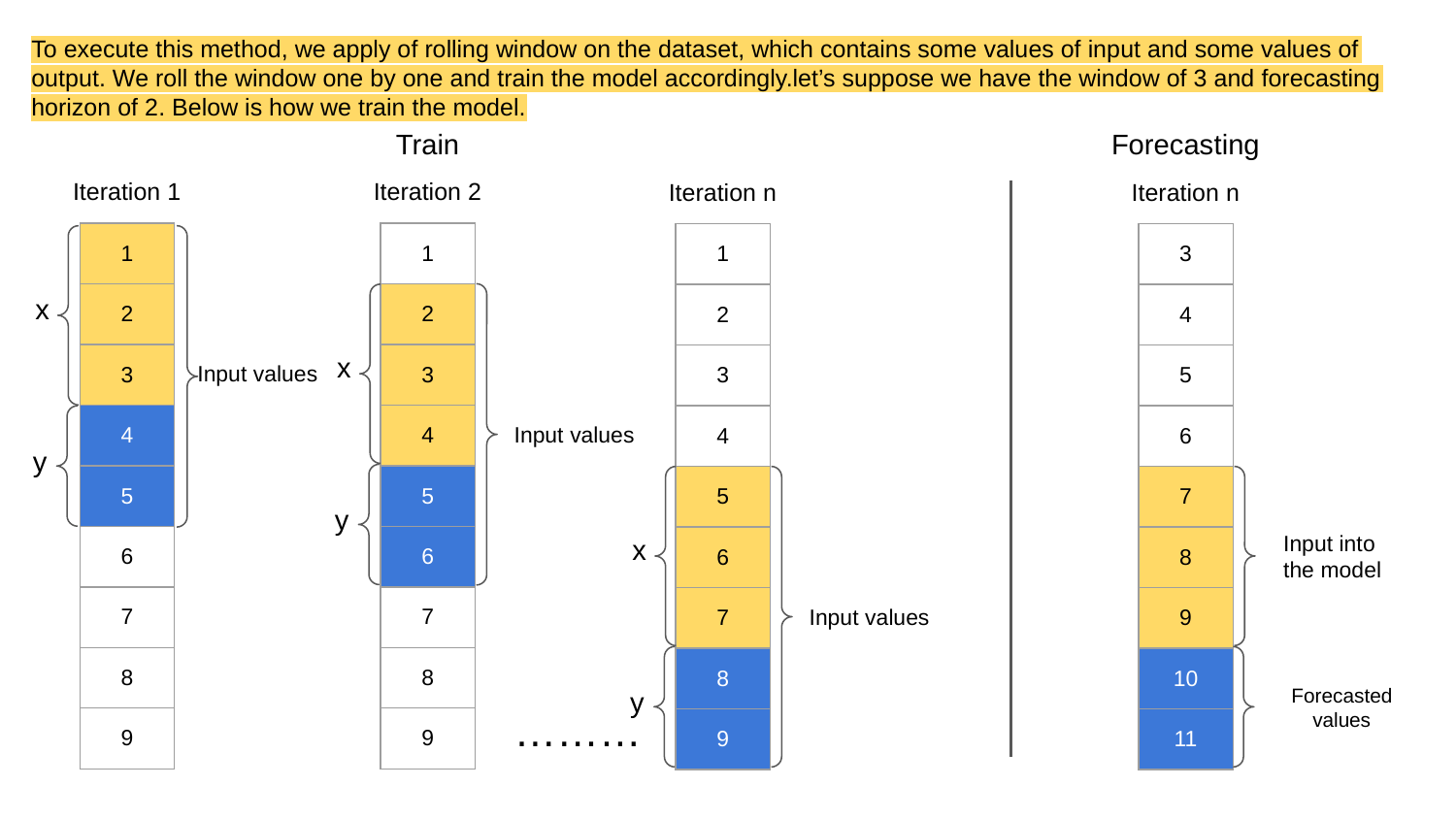

# To execute this method, we apply of rolling window on the dataset, which contains some values of input and some values of output. We roll the window one by one and train the model accordingly.let’s suppose we have the window of 3 and forecasting horizon of 2. Below is how we train the model.
Train
Forecasting
Iteration 1
Iteration 2
Iteration n
Iteration n
| 1 |
| --- |
| 2 |
| 3 |
| 4 |
| 5 |
| 6 |
| 7 |
| 8 |
| 9 |
| 1 |
| --- |
| 2 |
| 3 |
| 4 |
| 5 |
| 6 |
| 7 |
| 8 |
| 9 |
| 1 |
| --- |
| 2 |
| 3 |
| 4 |
| 5 |
| 6 |
| 7 |
| 8 |
| 9 |
| 3 |
| --- |
| 4 |
| 5 |
| 6 |
| 7 |
| 8 |
| 9 |
| 10 |
| 11 |

x
x
Input values

Input values
y

y
x
Input into the model
Input values

y
Forecasted values
………